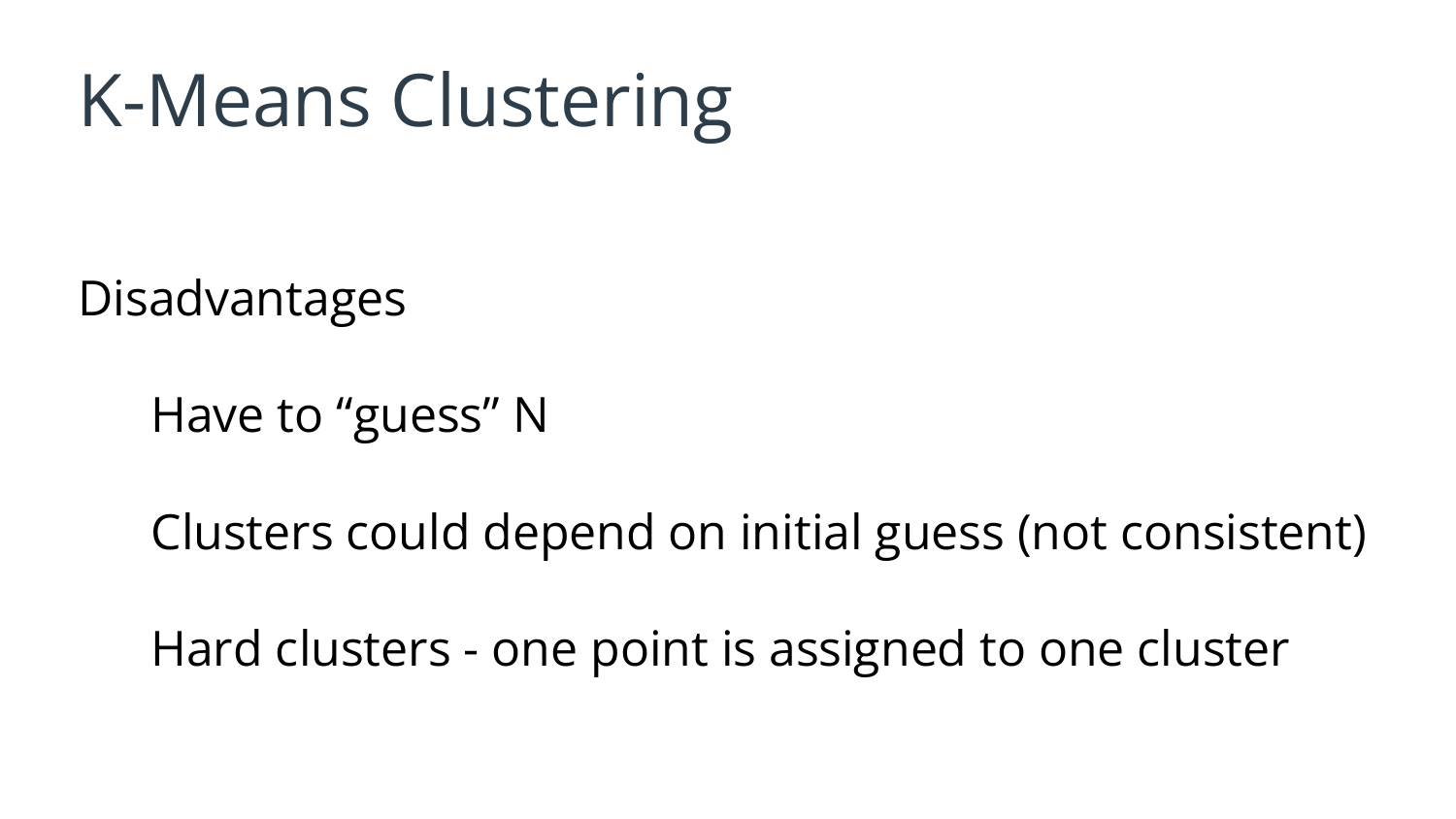

# K-Means Clustering

Disadvantages
Have to “guess” N
Clusters could depend on initial guess (not consistent)
Hard clusters - one point is assigned to one cluster